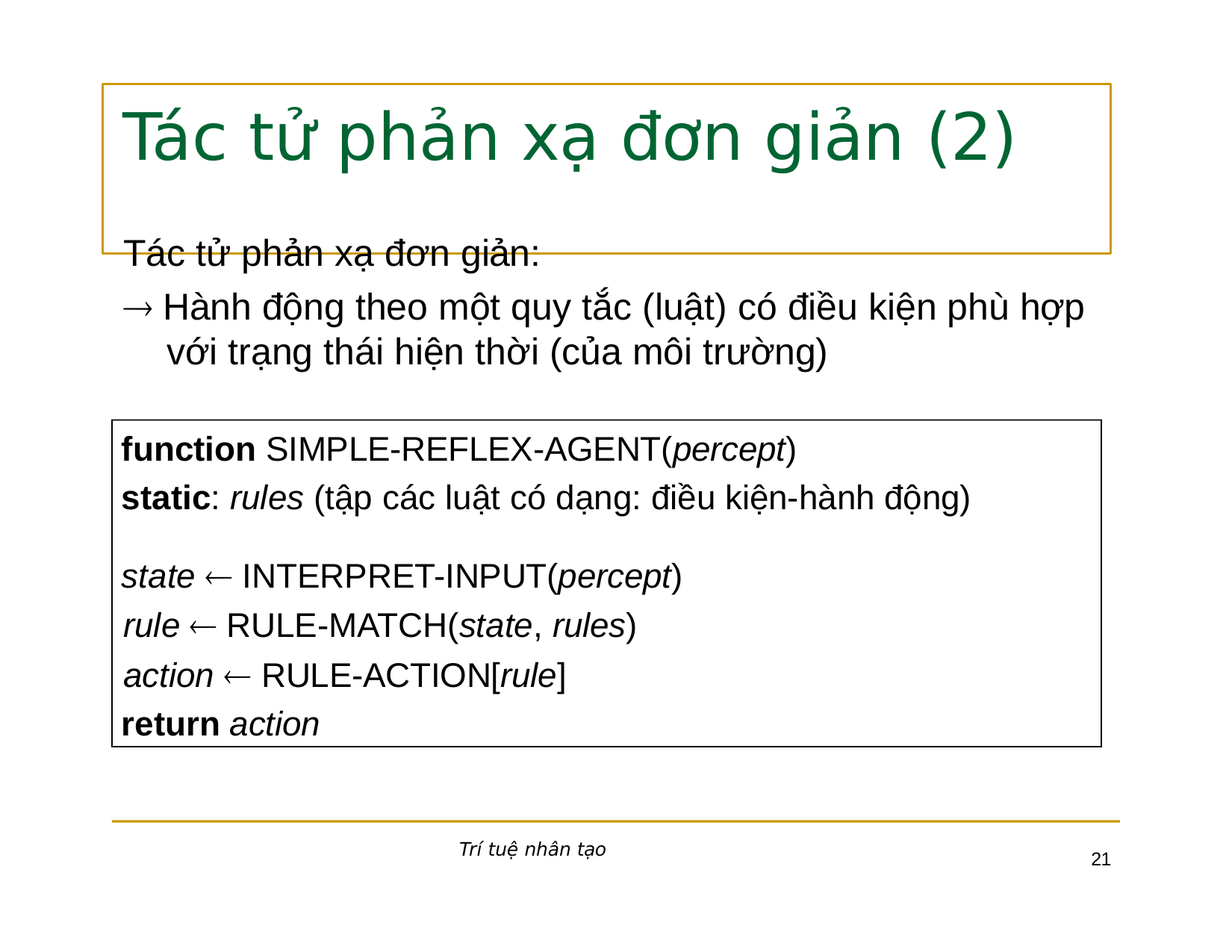

# Tác tử phản xạ đơn giản (2)
Tác tử phản xạ đơn giản:
→ Hành động theo một quy tắc (luật) có điều kiện phù hợp với trạng thái hiện thời (của môi trường)

function SIMPLE-REFLEX-AGENT(percept)
static: rules (tập các luật có dạng: điều kiện-hành động)
state ← INTERPRET-INPUT(percept) rule ← RULE-MATCH(state, rules) action ← RULE-ACTION[rule]
return action

Trí tuệ nhân tạo
21